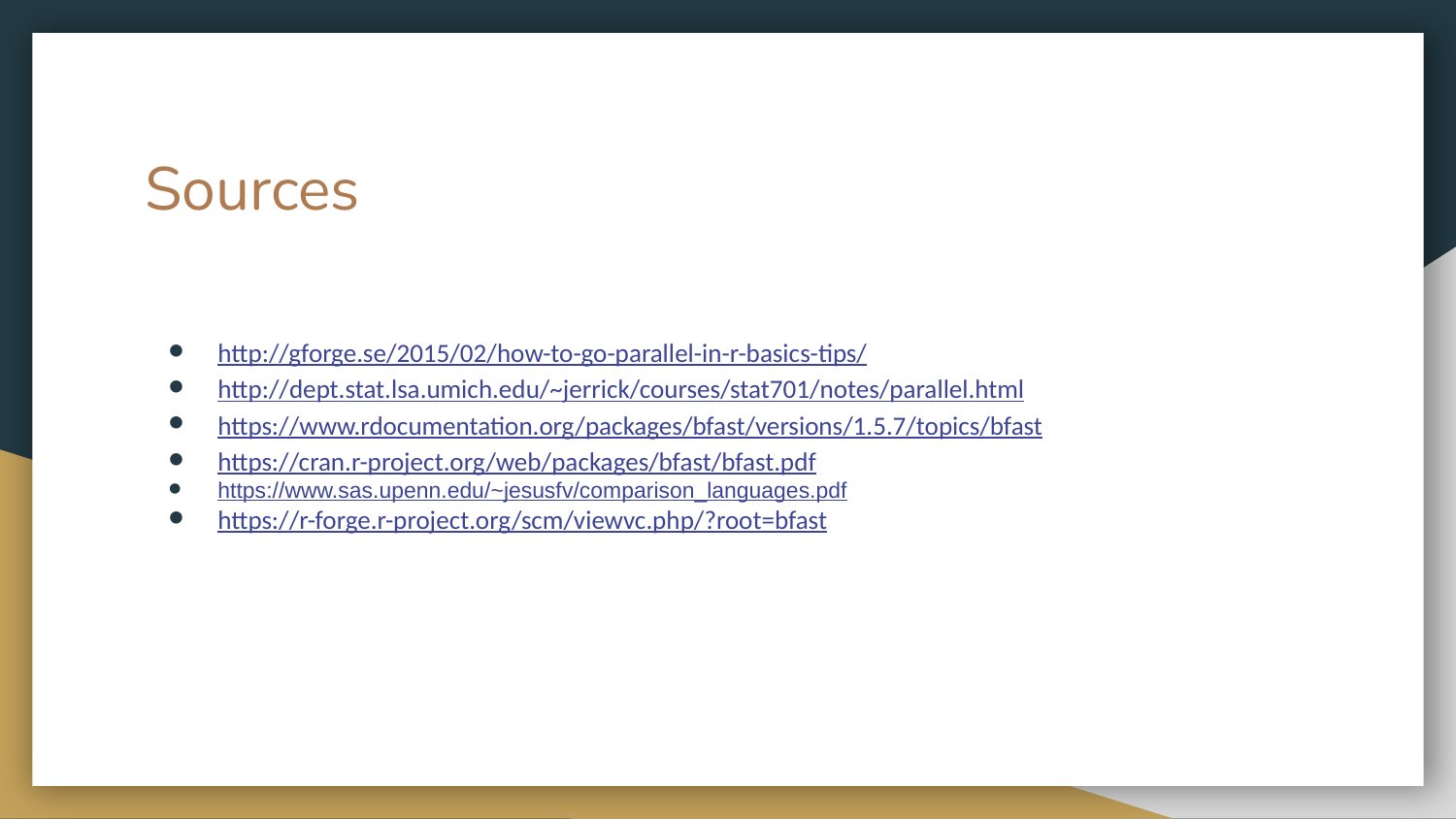

# Sources
http://gforge.se/2015/02/how-to-go-parallel-in-r-basics-tips/
http://dept.stat.lsa.umich.edu/~jerrick/courses/stat701/notes/parallel.html
https://www.rdocumentation.org/packages/bfast/versions/1.5.7/topics/bfast
https://cran.r-project.org/web/packages/bfast/bfast.pdf
https://www.sas.upenn.edu/~jesusfv/comparison_languages.pdf
https://r-forge.r-project.org/scm/viewvc.php/?root=bfast